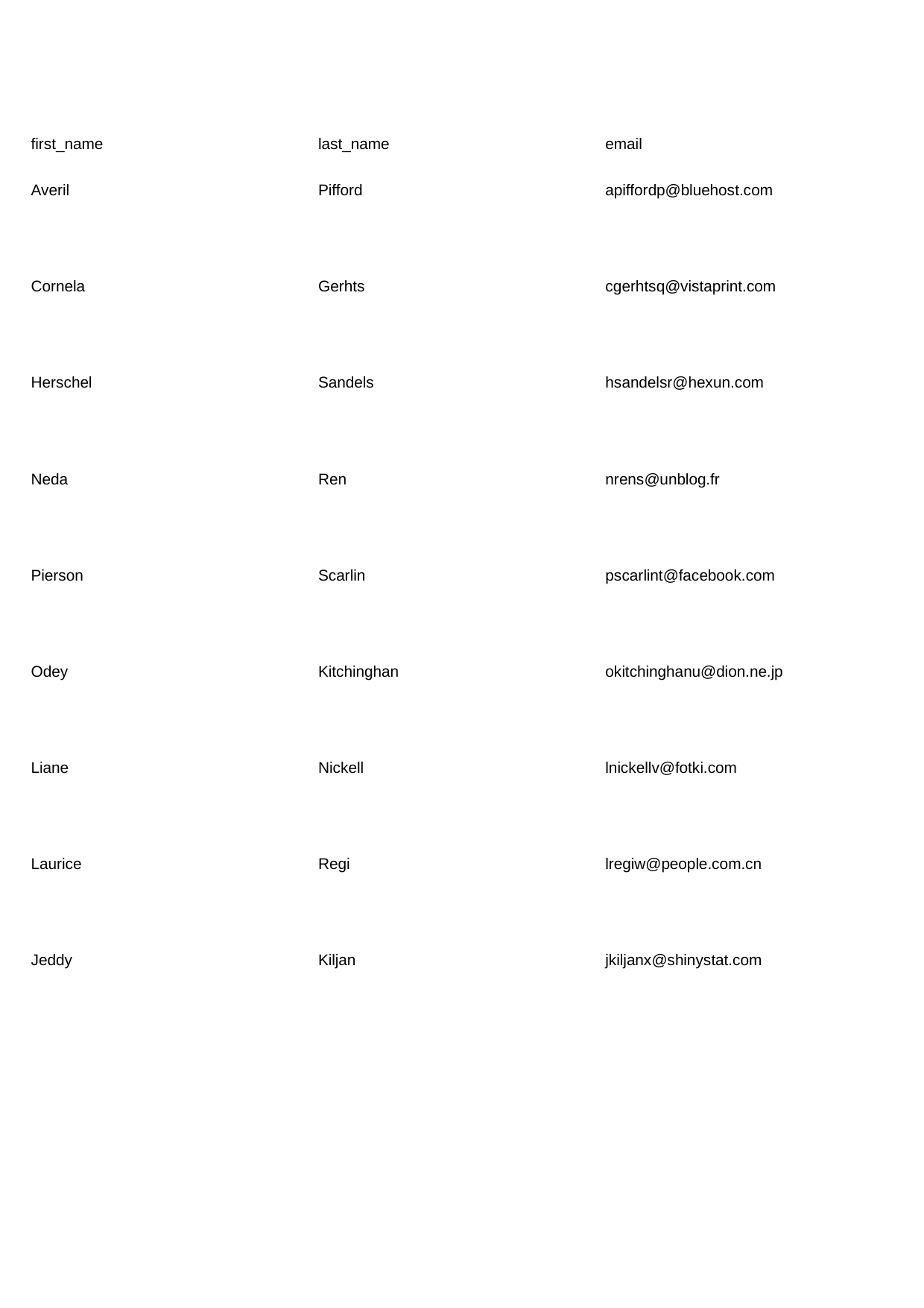

first_name
last_name
email
Averil
Pifford
apiffordp@bluehost.com
Cornela
Gerhts
cgerhtsq@vistaprint.com
Herschel
Sandels
hsandelsr@hexun.com
Neda
Ren
nrens@unblog.fr
Pierson
Scarlin
pscarlint@facebook.com
Odey
Kitchinghan
okitchinghanu@dion.ne.jp
Liane
Nickell
lnickellv@fotki.com
Laurice
Regi
lregiw@people.com.cn
Jeddy
Kiljan
jkiljanx@shinystat.com